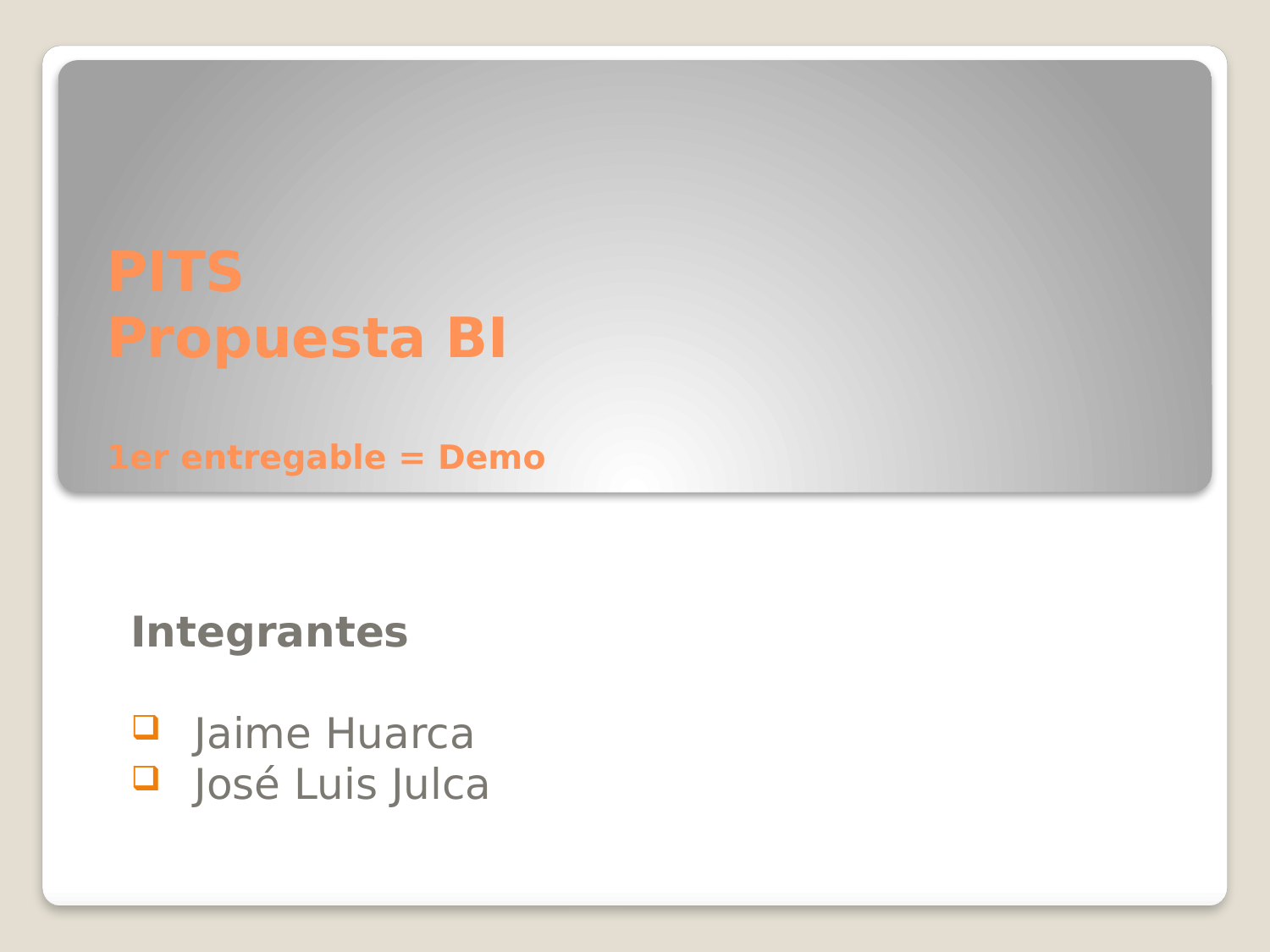

# PITS Propuesta BI 1er entregable = Demo
Integrantes

Jaime Huarca
José Luis Julca